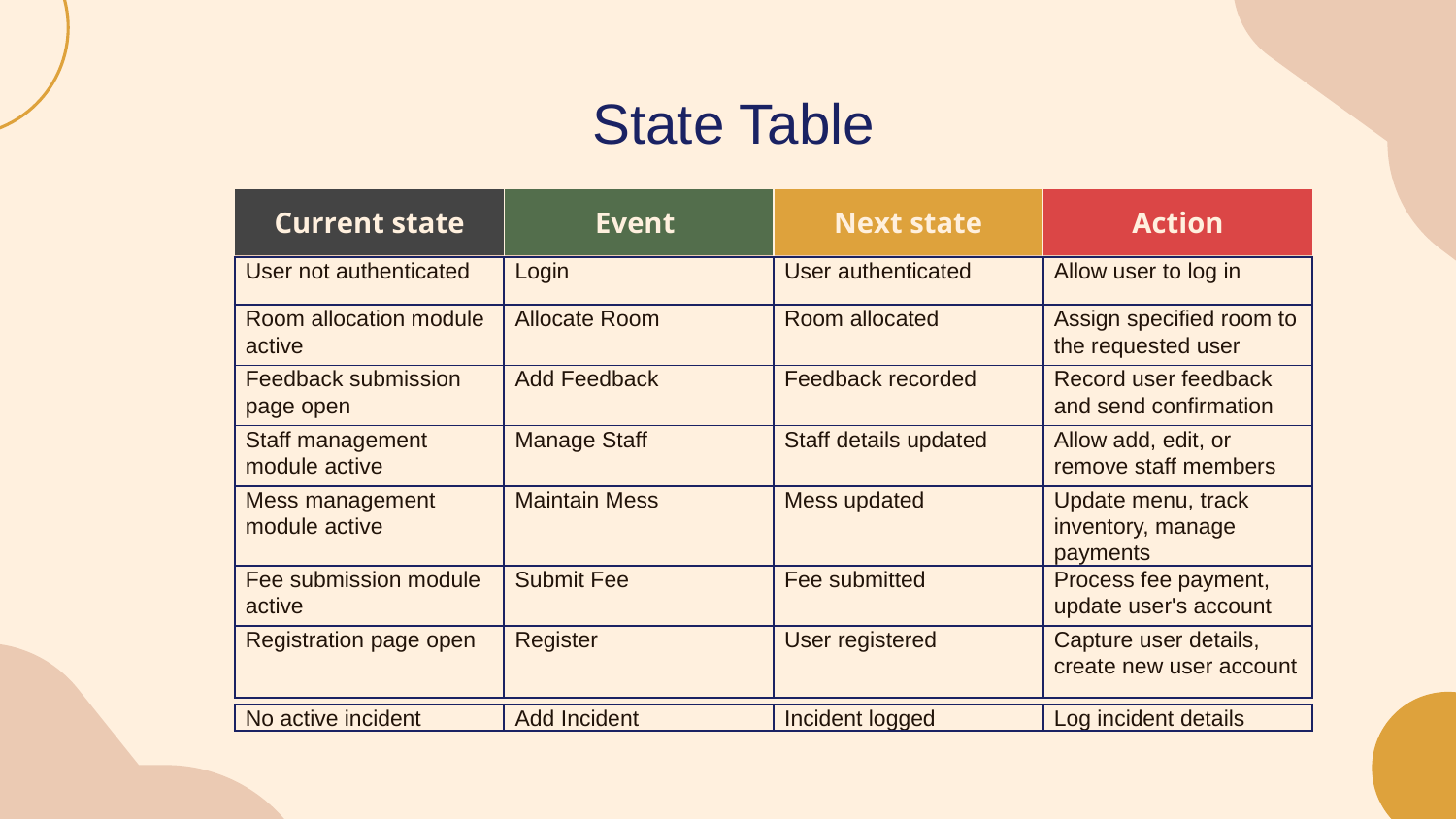

# State Table
| Current state | Event | Next state | Action |
| --- | --- | --- | --- |
| User not authenticated | Login | User authenticated | Allow user to log in |
| --- | --- | --- | --- |
| Room allocation module active | Allocate Room | Room allocated | Assign specified room to the requested user |
| --- | --- | --- | --- |
| Feedback submission page open | Add Feedback | Feedback recorded | Record user feedback and send confirmation |
| Staff management module active | Manage Staff | Staff details updated | Allow add, edit, or remove staff members |
| Mess management module active | Maintain Mess | Mess updated | Update menu, track inventory, manage payments |
| Fee submission module active | Submit Fee | Fee submitted | Process fee payment, update user's account |
| Registration page open | Register | User registered | Capture user details, create new user account |
| No active incident | Add Incident | Incident logged | Log incident details |
| --- | --- | --- | --- |